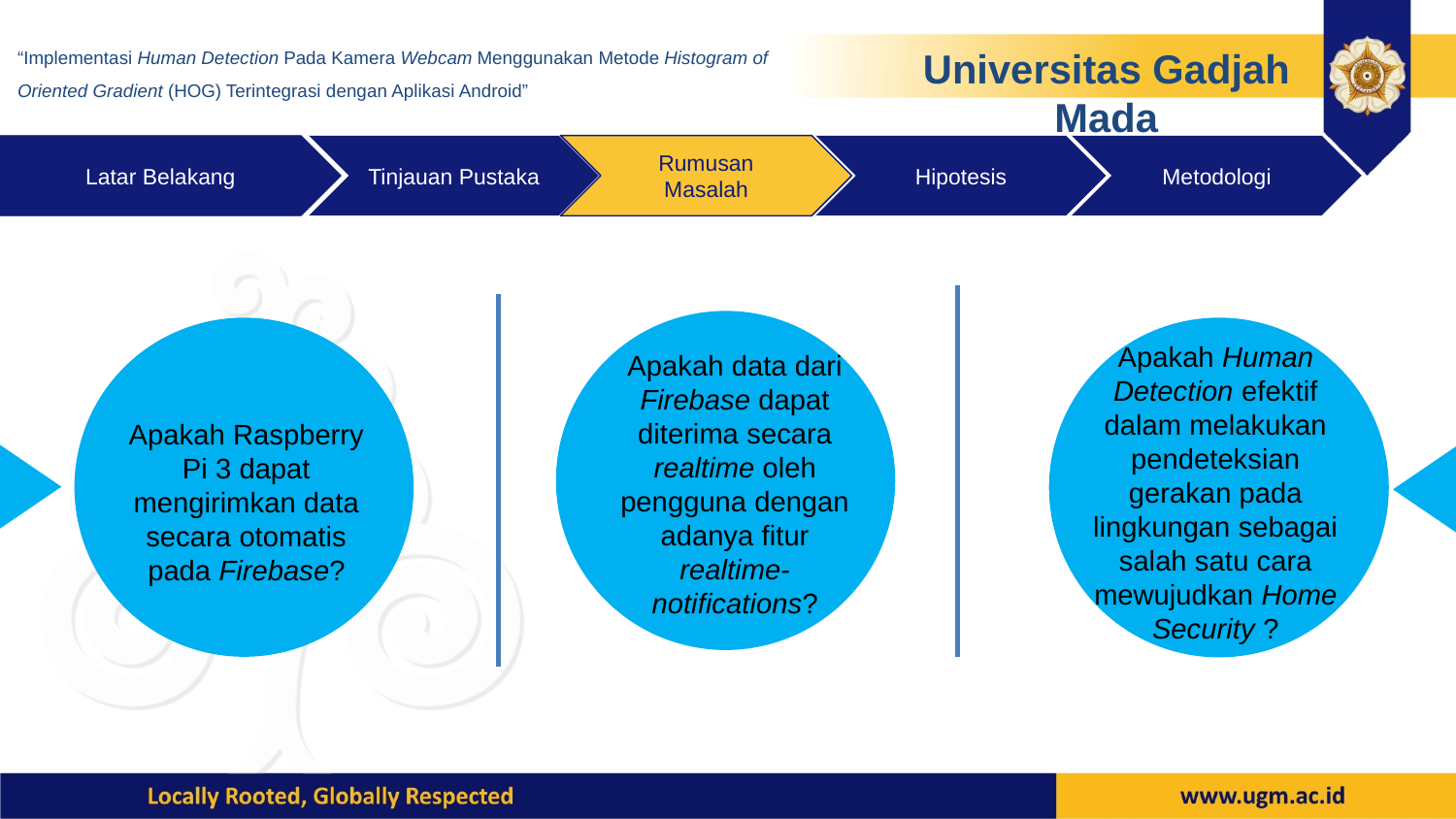

“Implementasi Human Detection Pada Kamera Webcam Menggunakan Metode Histogram of Oriented Gradient (HOG) Terintegrasi dengan Aplikasi Android”
Universitas Gadjah Mada
Latar Belakang
Tinjauan Pustaka
Rumusan Masalah
Hipotesis
Metodologi

Apakah Human Detection efektif dalam melakukan pendeteksian gerakan pada lingkungan sebagai salah satu cara mewujudkan Home Security ?
Apakah data dari Firebase dapat diterima secara realtime oleh pengguna dengan adanya fitur realtime-notifications?
Apakah Raspberry Pi 3 dapat mengirimkan data secara otomatis pada Firebase?